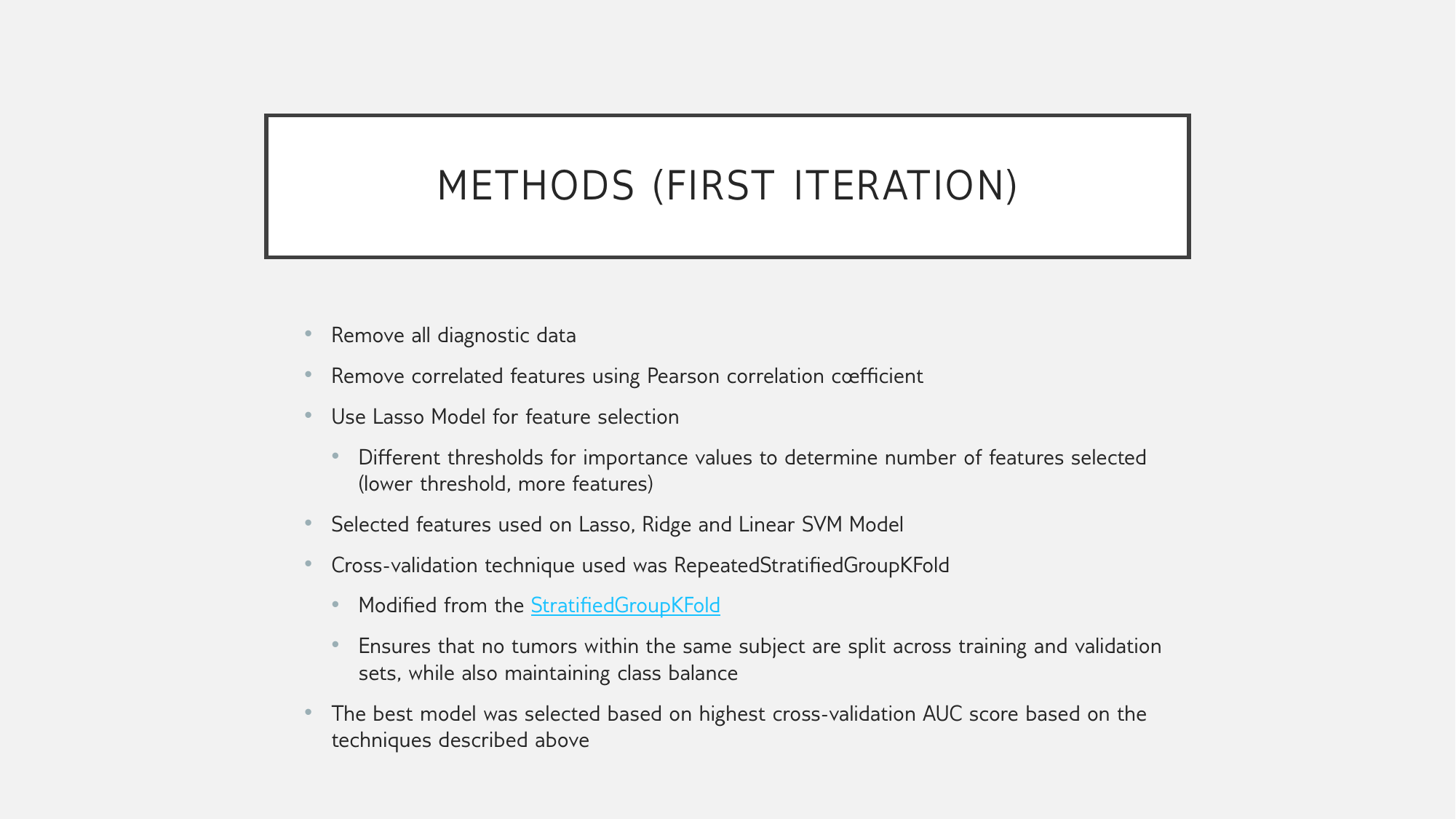

# Methods (FIRST Iteration)
Remove all diagnostic data
Remove correlated features using Pearson correlation coefficient
Use Lasso Model for feature selection
Different thresholds for importance values to determine number of features selected (lower threshold, more features)
Selected features used on Lasso, Ridge and Linear SVM Model
Cross-validation technique used was RepeatedStratifiedGroupKFold
Modified from the StratifiedGroupKFold
Ensures that no tumors within the same subject are split across training and validation sets, while also maintaining class balance
The best model was selected based on highest cross-validation AUC score based on the techniques described above